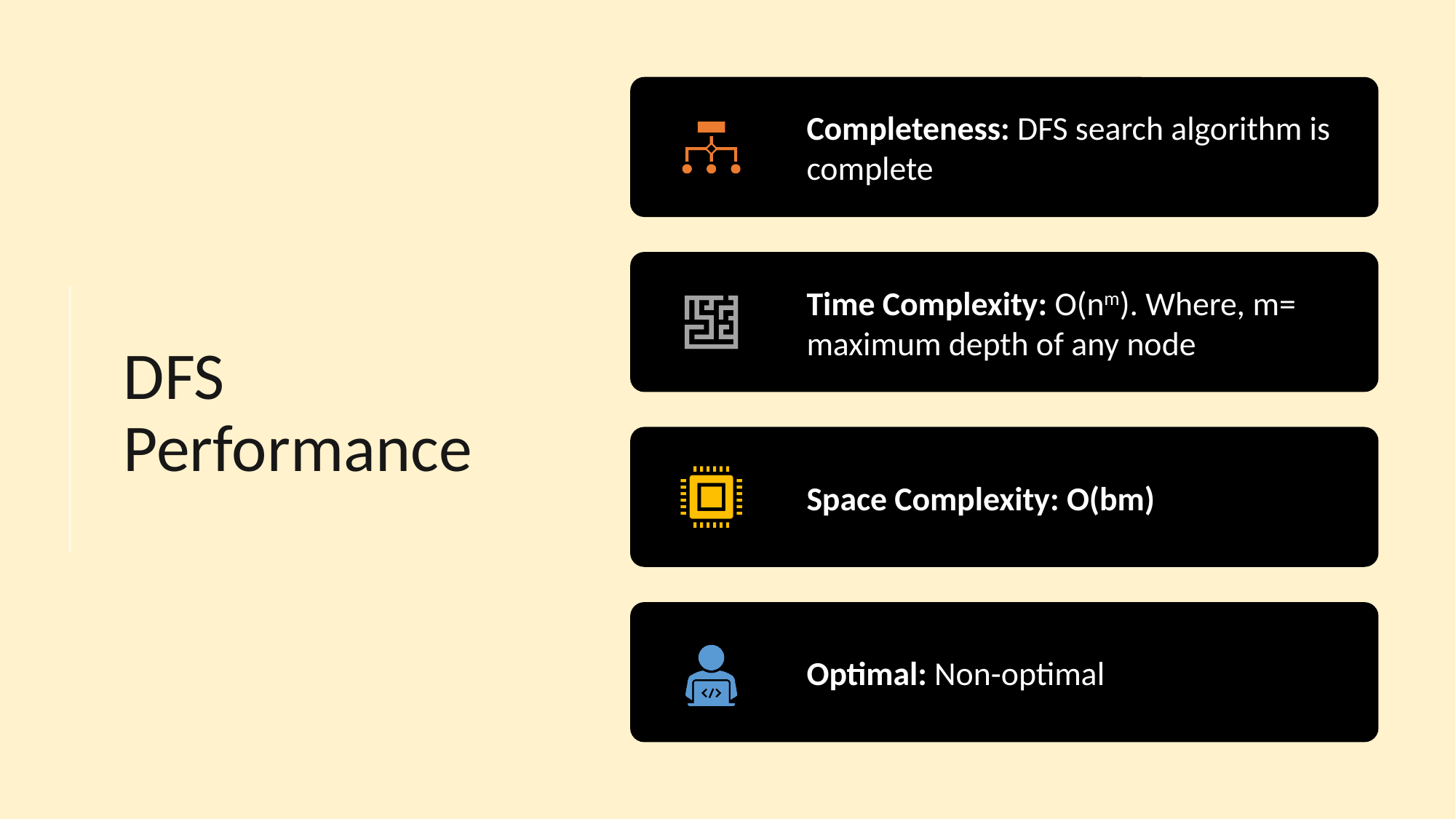

Completeness: DFS search algorithm is complete
Time Complexity: O(nm). Where, m= maximum depth of any node
Space Complexity: O(bm)
Optimal: Non-optimal
# DFS Performance